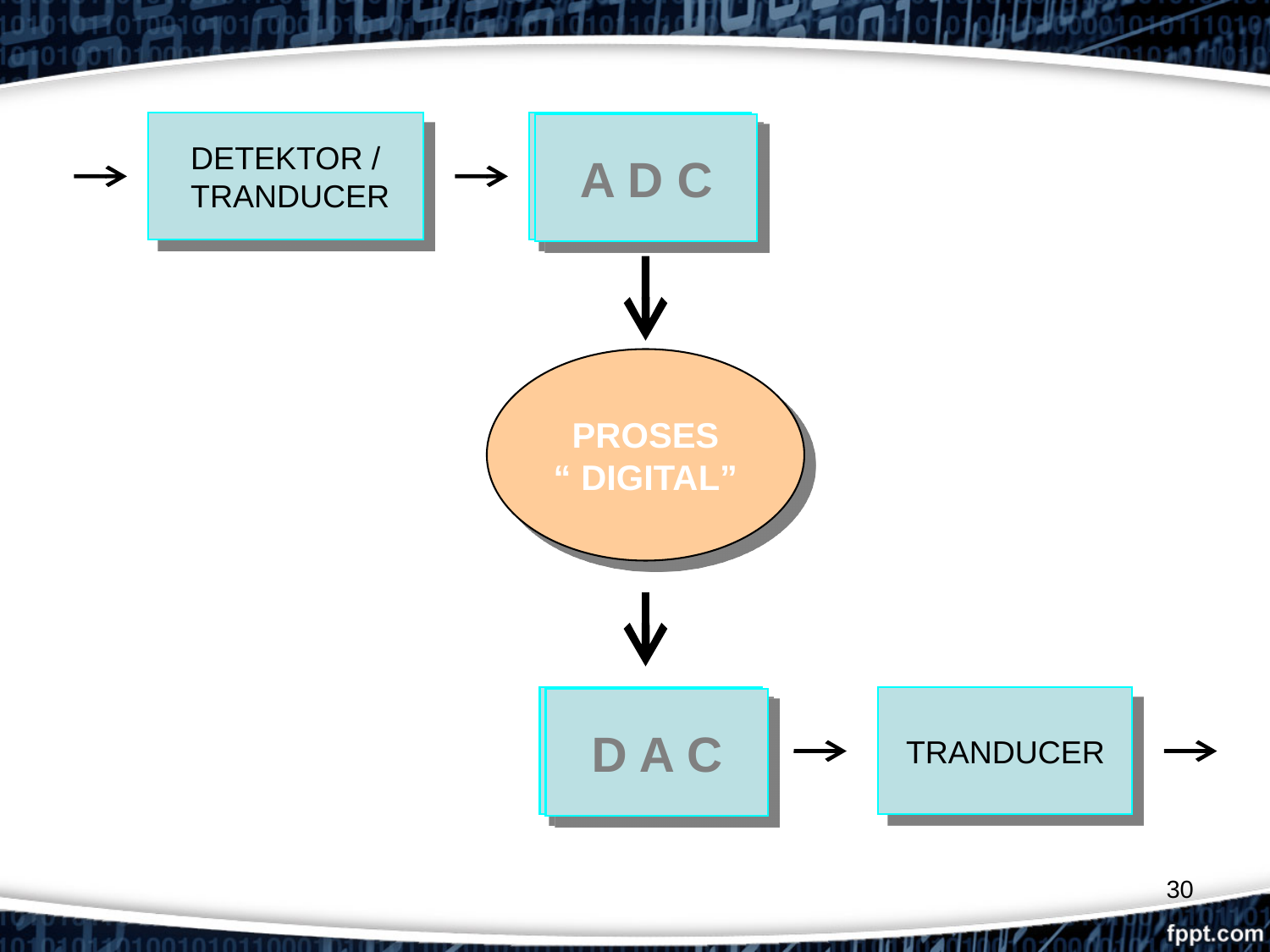

DETEKTOR /
 TRANDUCER
A D C
A D C

PROSES
“ DIGITAL”

D A C
TRANDUCER
D A C

30